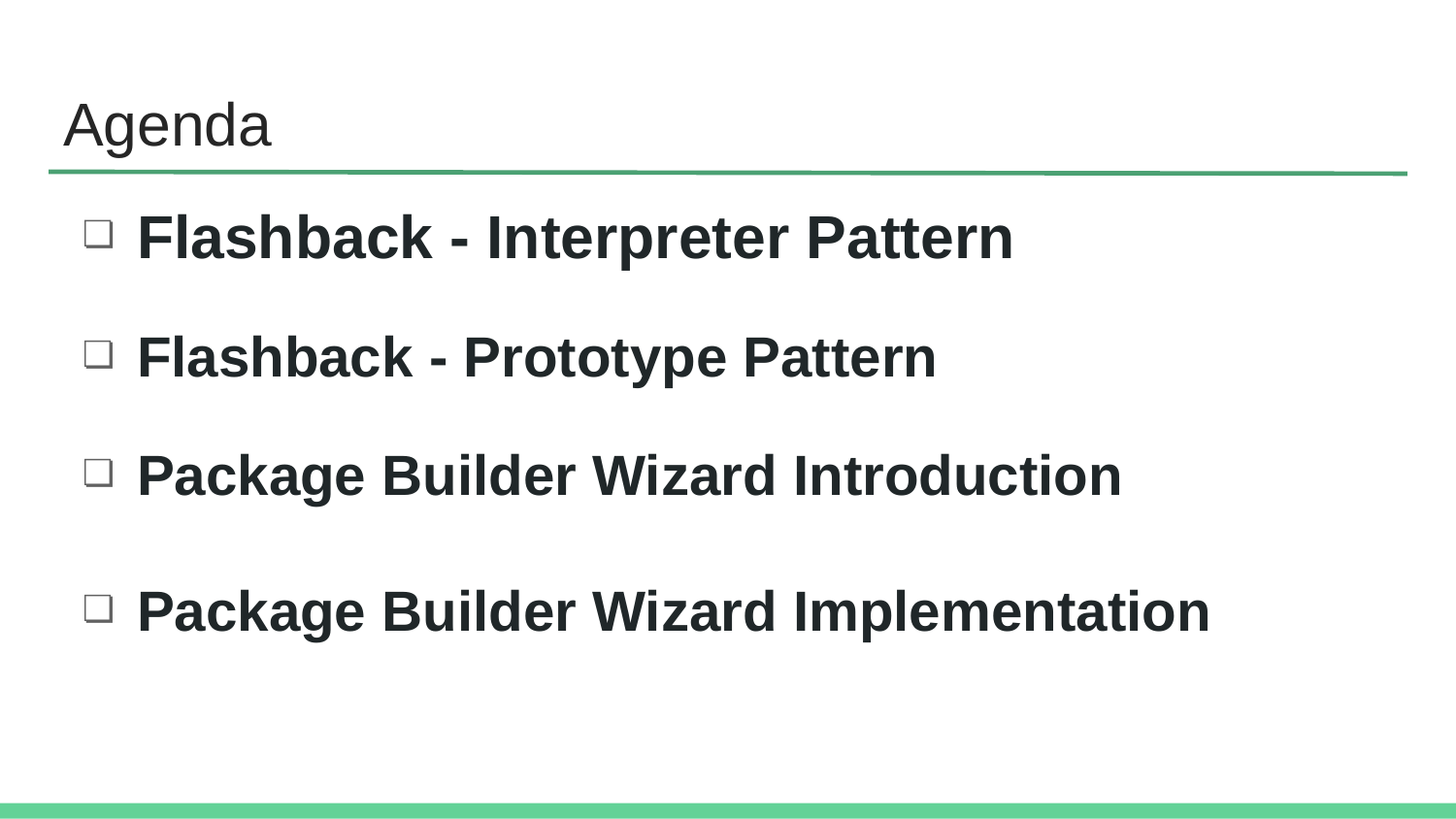

# Agenda
Flashback - Interpreter Pattern

Flashback - Prototype Pattern

Package Builder Wizard Introduction

Package Builder Wizard Implementation